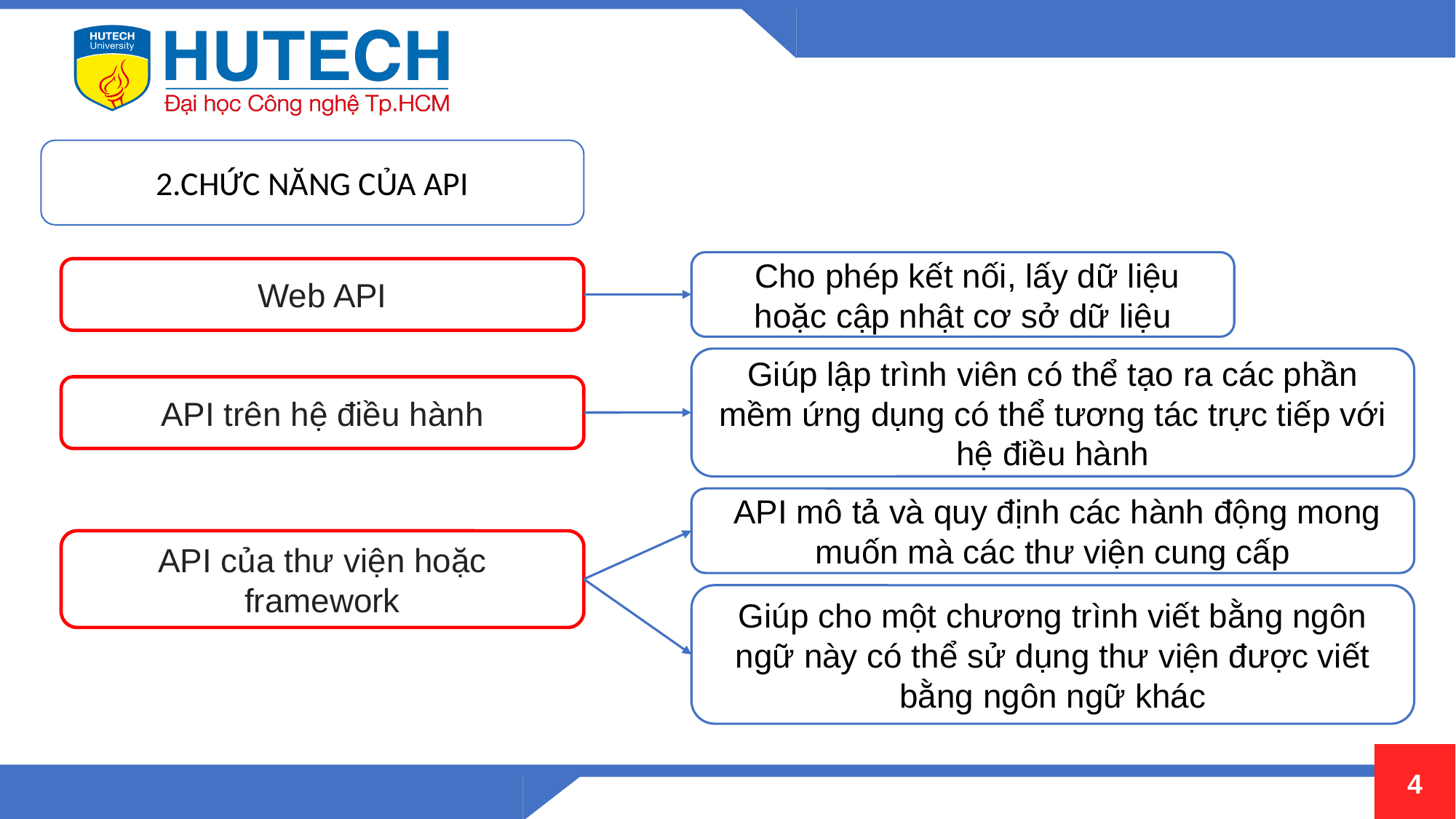

2.CHỨC NĂNG CỦA API
 Cho phép kết nối, lấy dữ liệu hoặc cập nhật cơ sở dữ liệu
Web API
Giúp lập trình viên có thể tạo ra các phần mềm ứng dụng có thể tương tác trực tiếp với hệ điều hành
API trên hệ điều hành
 API mô tả và quy định các hành động mong muốn mà các thư viện cung cấp
API của thư viện hoặc framework
Giúp cho một chương trình viết bằng ngôn ngữ này có thể sử dụng thư viện được viết bằng ngôn ngữ khác